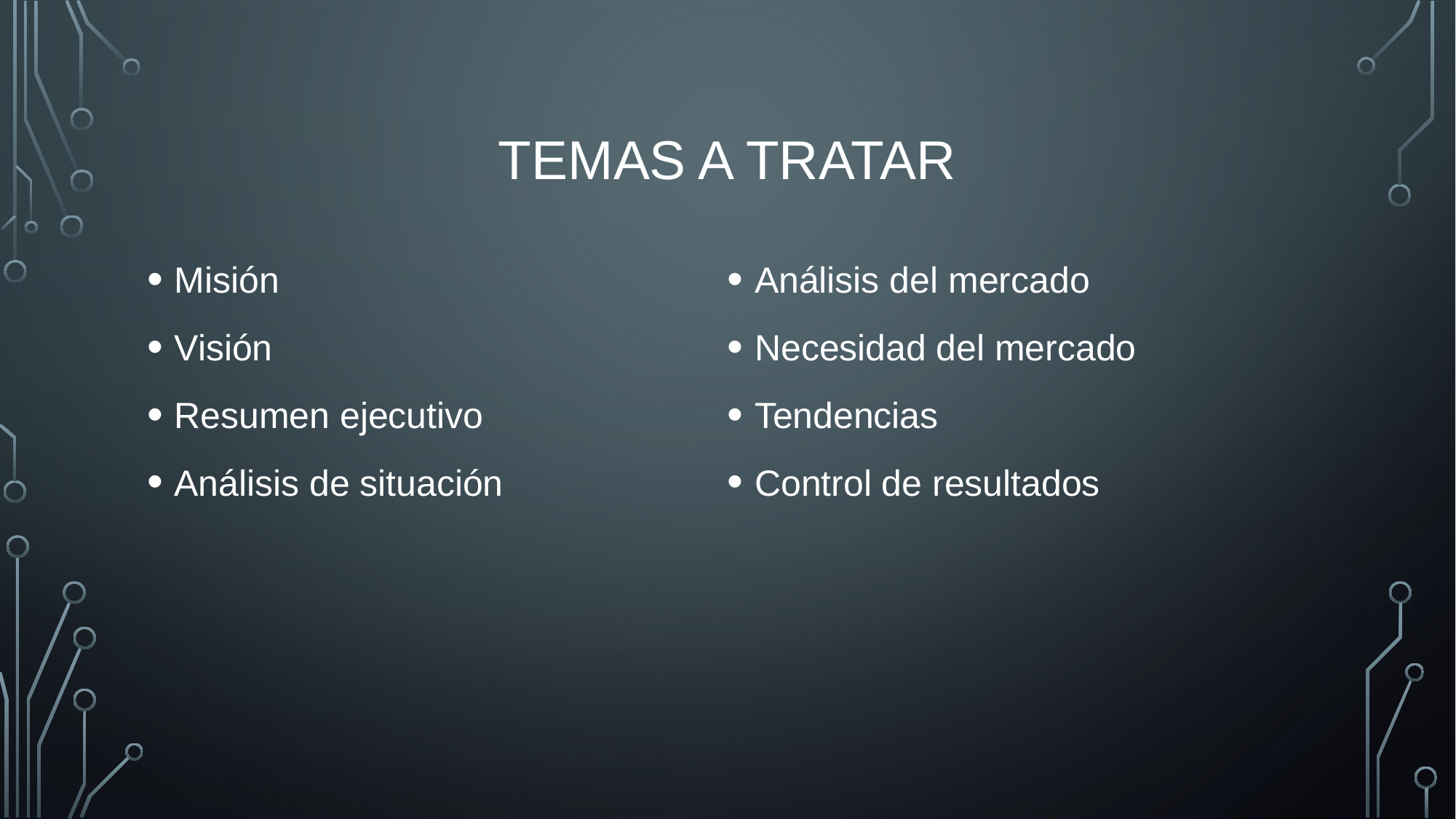

# Temas a tratar
Misión
Visión
Resumen ejecutivo
Análisis de situación

Análisis del mercado
Necesidad del mercado
Tendencias
Control de resultados